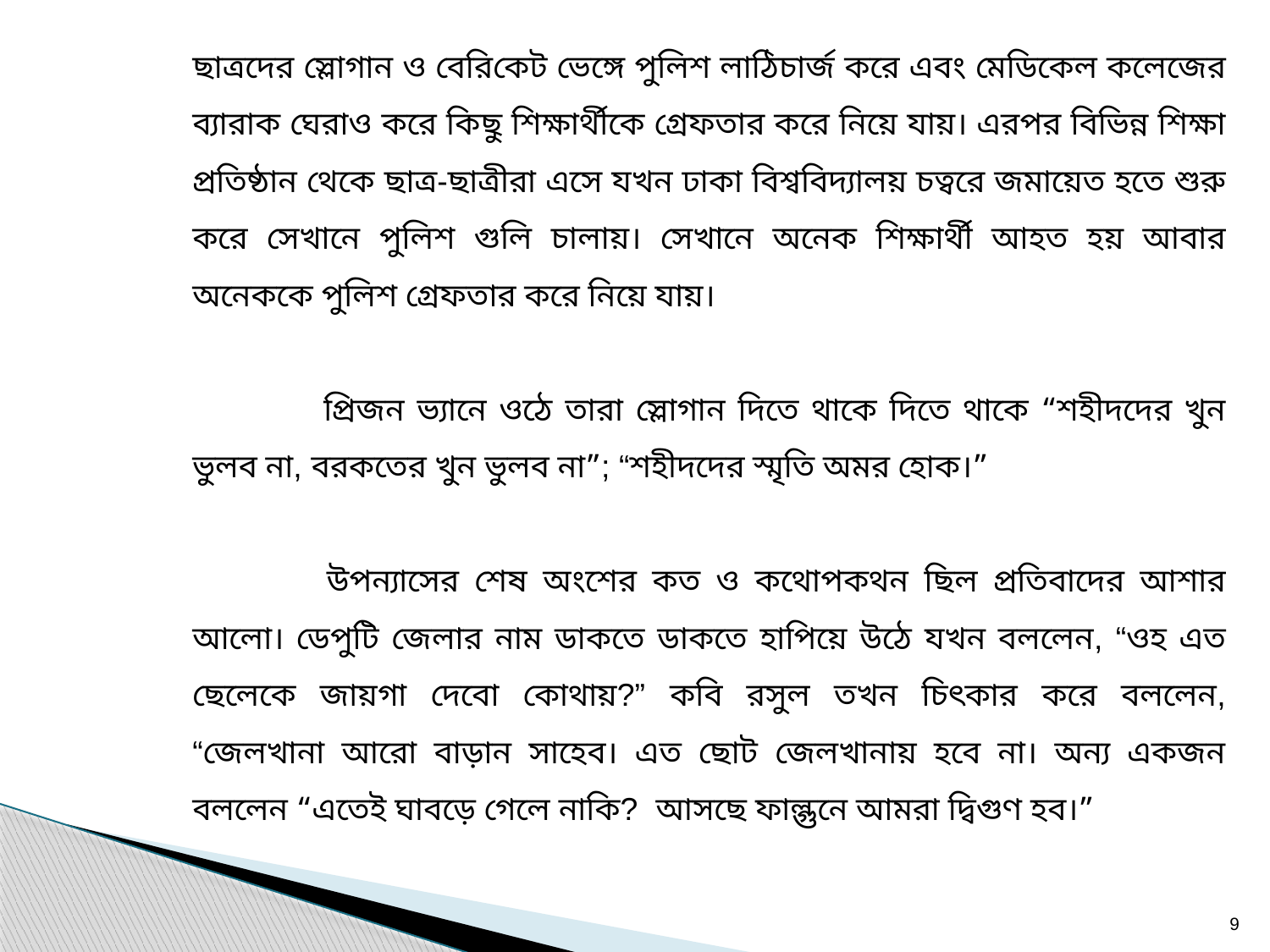

ছাত্রদের স্লোগান ও বেরিকেট ভেঙ্গে পুলিশ লাঠিচার্জ করে এবং মেডিকেল কলেজের ব্যারাক ঘেরাও করে কিছু শিক্ষার্থীকে গ্রেফতার করে নিয়ে যায়। এরপর বিভিন্ন শিক্ষা প্রতিষ্ঠান থেকে ছাত্র-ছাত্রীরা এসে যখন ঢাকা বিশ্ববিদ্যালয় চত্বরে জমায়েত হতে শুরু করে সেখানে পুলিশ গুলি চালায়। সেখানে অনেক শিক্ষার্থী আহত হয় আবার অনেককে পুলিশ গ্রেফতার করে নিয়ে যায়।

 	প্রিজন ভ্যানে ওঠে তারা স্লোগান দিতে থাকে দিতে থাকে “শহীদদের খুন ভুলব না, বরকতের খুন ভুলব না”; “শহীদদের স্মৃতি অমর হোক।”

 	উপন্যাসের শেষ অংশের কত ও কথোপকথন ছিল প্রতিবাদের আশার আলো। ডেপুটি জেলার নাম ডাকতে ডাকতে হাপিয়ে উঠে যখন বললেন, “ওহ এত ছেলেকে জায়গা দেবো কোথায়?” কবি রসুল তখন চিৎকার করে বললেন, “জেলখানা আরো বাড়ান সাহেব। এত ছোট জেলখানায় হবে না। অন্য একজন বললেন “এতেই ঘাবড়ে গেলে নাকি?  আসছে ফাল্গুনে আমরা দ্বিগুণ হব।”
9